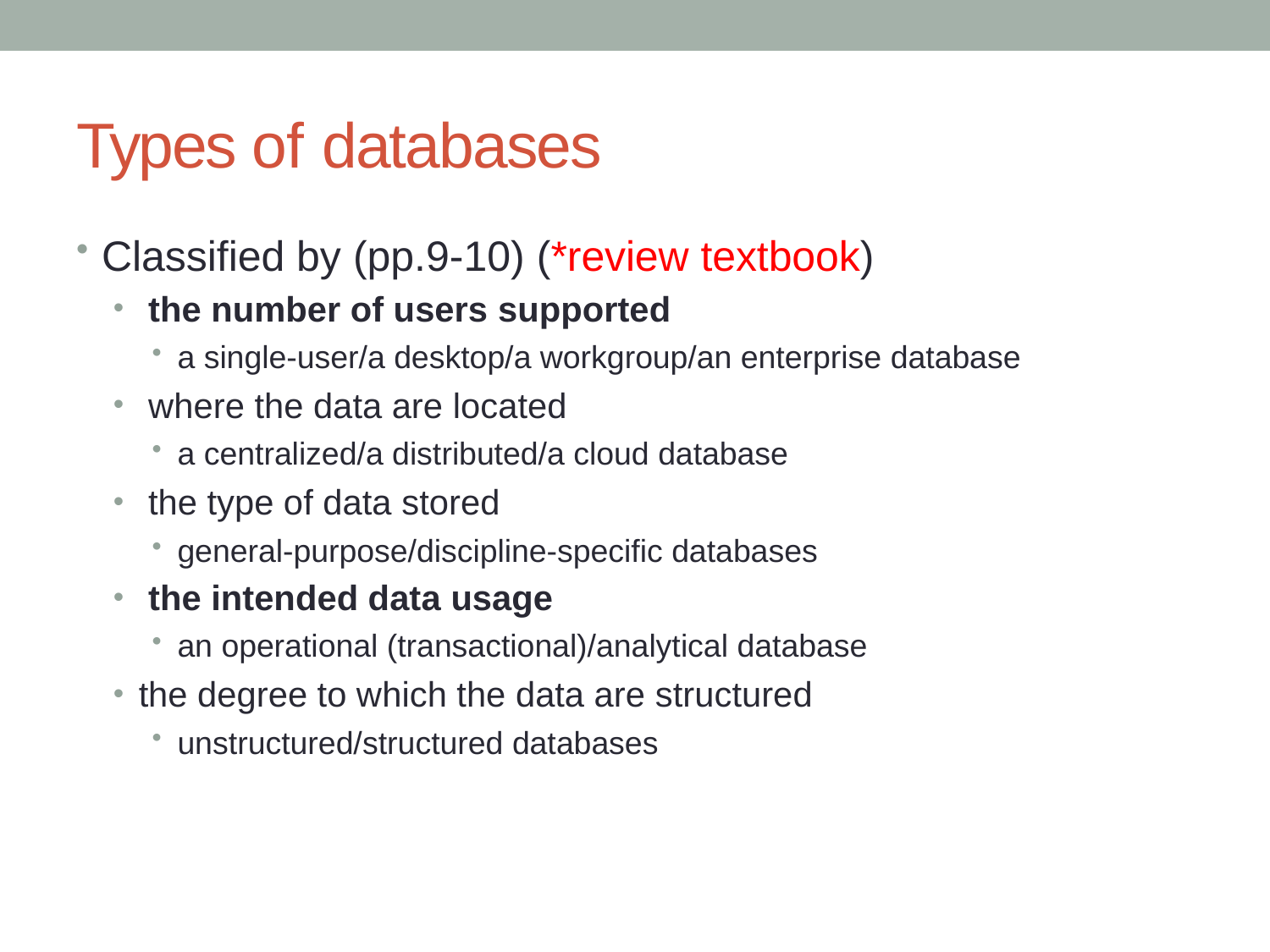

# Types of databases
Classified by (pp.9-10) (*review textbook)
the number of users supported
a single-user/a desktop/a workgroup/an enterprise database
where the data are located
a centralized/a distributed/a cloud database
the type of data stored
general-purpose/discipline-specific databases
the intended data usage
an operational (transactional)/analytical database
the degree to which the data are structured
unstructured/structured databases